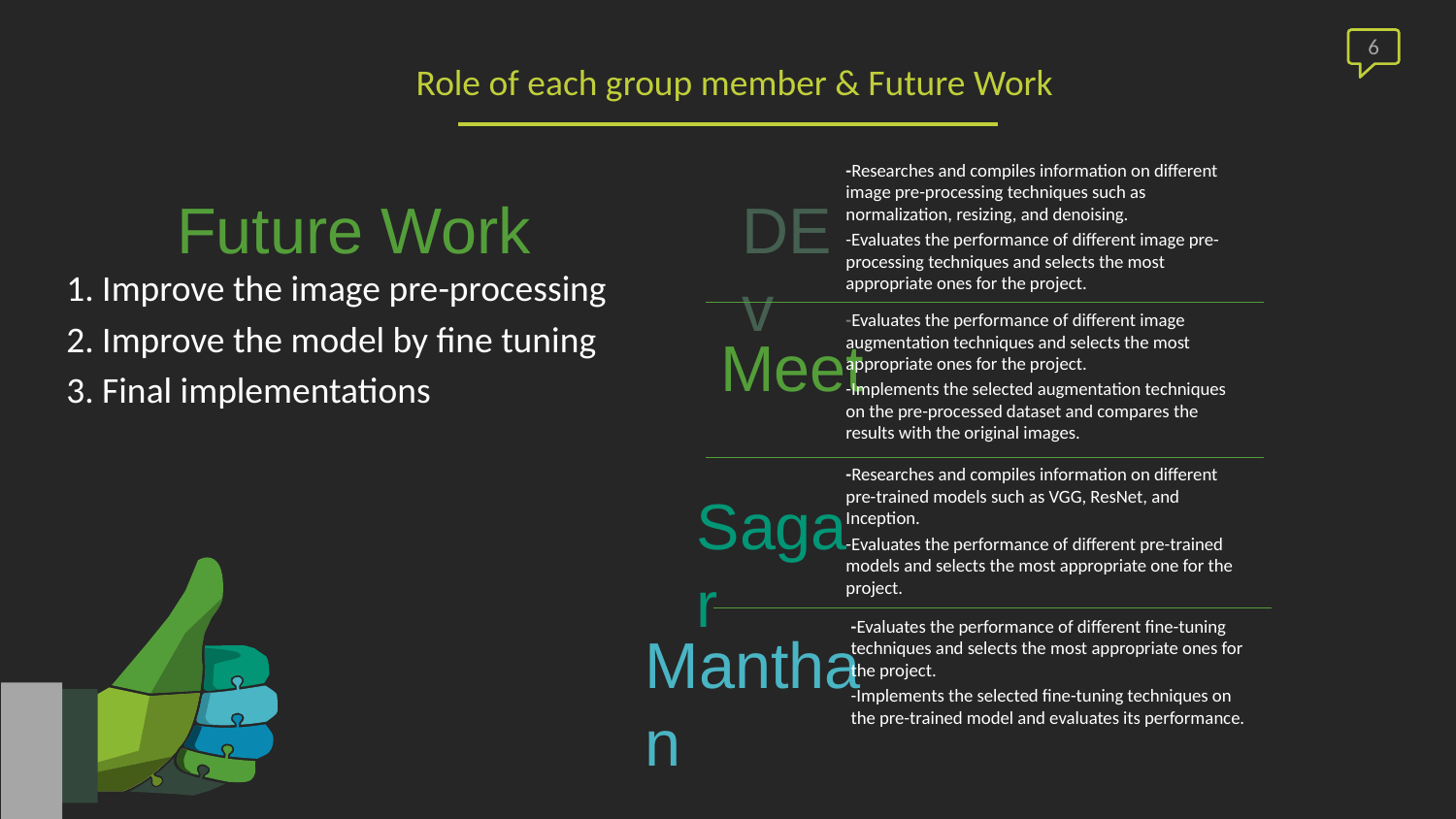

6

Role of each group member & Future Work
-Researches and compiles information on different image pre-processing techniques such as normalization, resizing, and denoising.
-Evaluates the performance of different image pre-processing techniques and selects the most appropriate ones for the project.
DEv
Future Work
1. Improve the image pre-processing
2. Improve the model by fine tuning
3. Final implementations
-Evaluates the performance of different image augmentation techniques and selects the most appropriate ones for the project.
-Implements the selected augmentation techniques on the pre-processed dataset and compares the results with the original images.
Meet
-Researches and compiles information on different pre-trained models such as VGG, ResNet, and Inception.
-Evaluates the performance of different pre-trained models and selects the most appropriate one for the project.
Sagar

-Evaluates the performance of different fine-tuning techniques and selects the most appropriate ones for the project.
-Implements the selected fine-tuning techniques on the pre-trained model and evaluates its performance.
Manthan